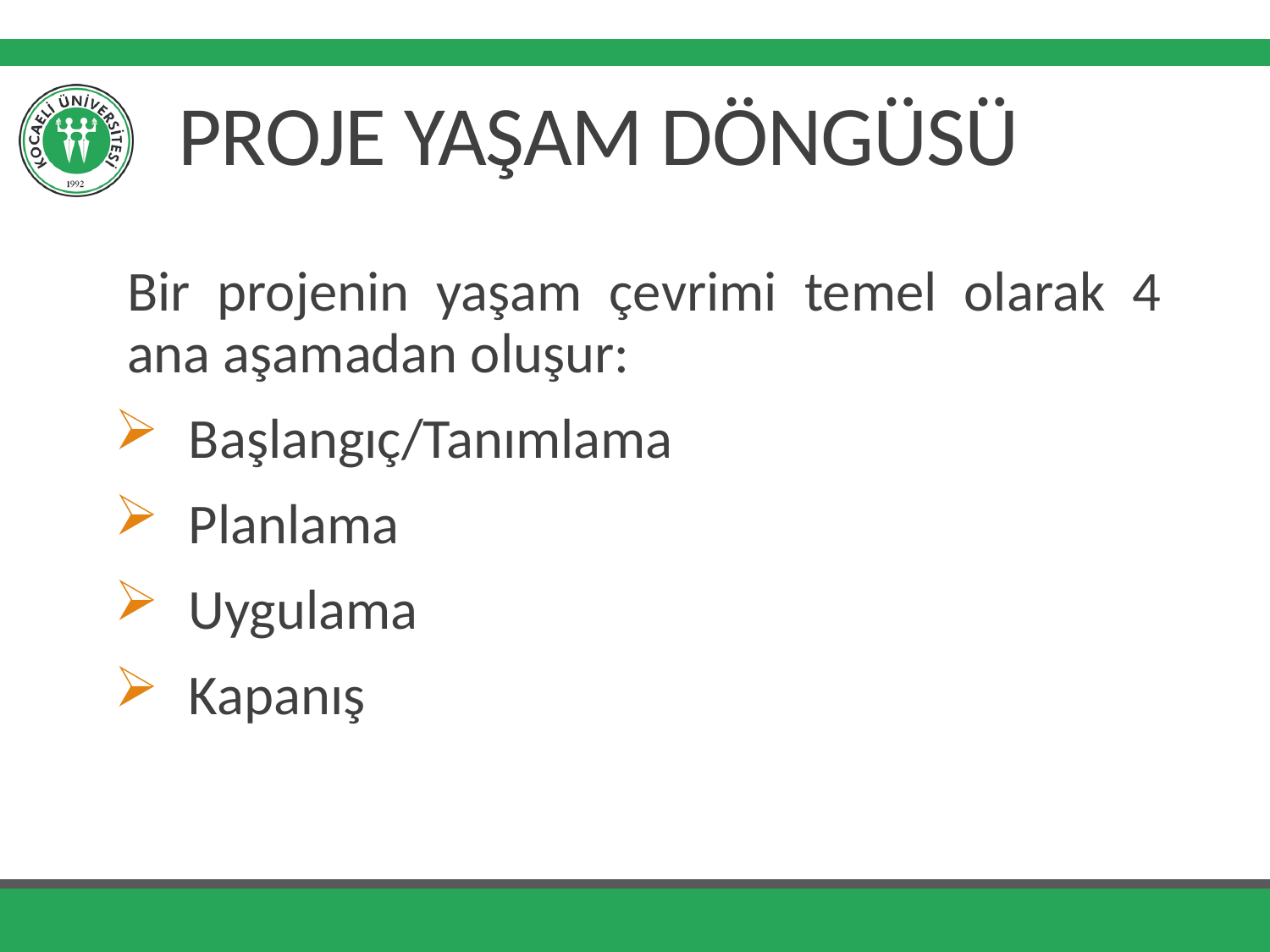

# PROJE YAŞAM DÖNGÜSÜ
Bir projenin yaşam çevrimi temel olarak 4 ana aşamadan oluşur:
Başlangıç/Tanımlama
Planlama
Uygulama
Kapanış